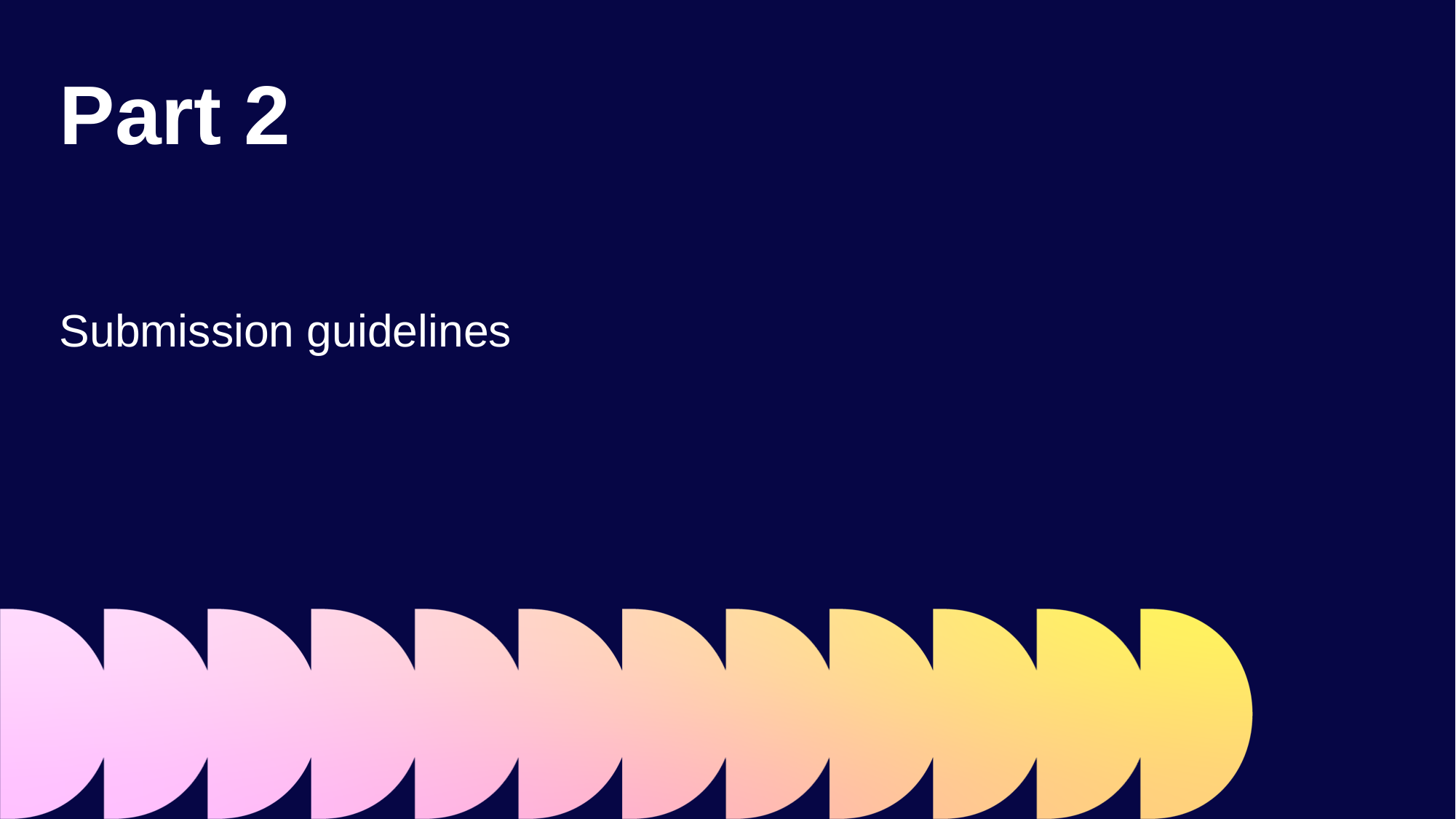

Slide Title 2
Part 2
Submission guidelines